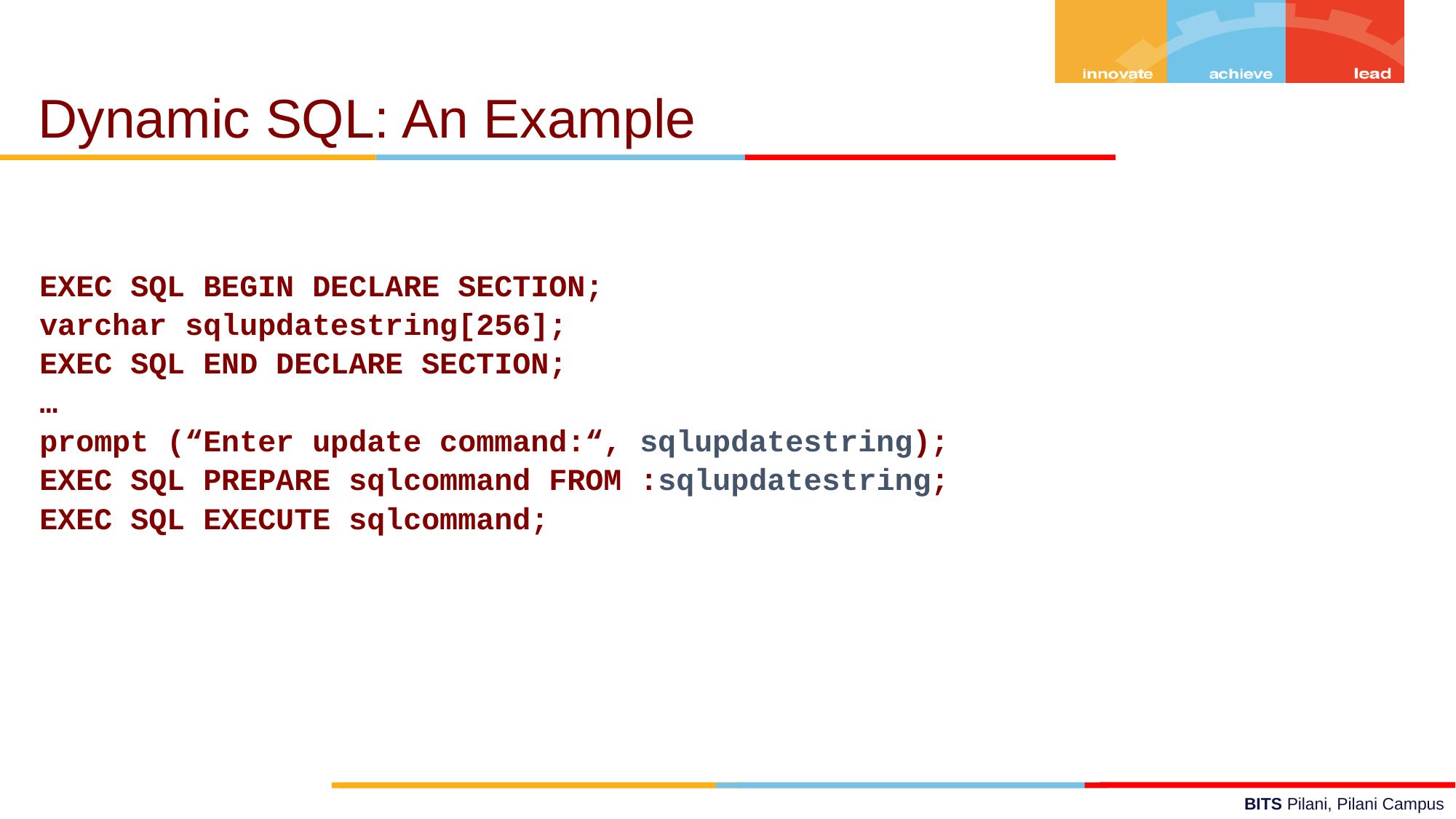

Dynamic SQL: An Example

EXEC SQL BEGIN DECLARE SECTION;
varchar sqlupdatestring[256];
EXEC SQL END DECLARE SECTION;
…
prompt (“Enter update command:“, sqlupdatestring);
EXEC SQL PREPARE sqlcommand FROM :sqlupdatestring;
EXEC SQL EXECUTE sqlcommand;